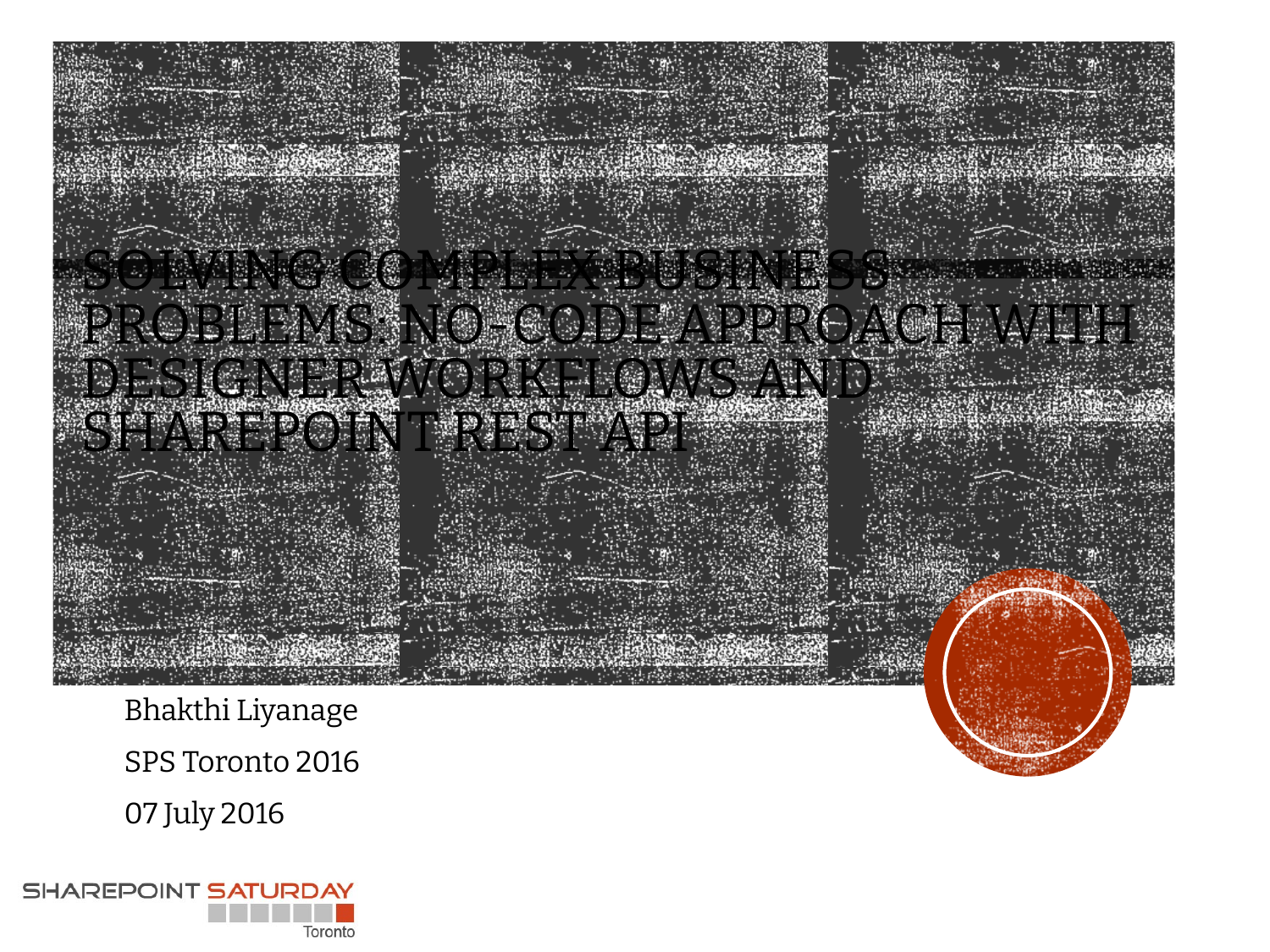

# Solving complex business problems: No-code approach with designer workflows and SharePoint REST API
Bhakthi Liyanage
SPS Toronto 2016
07 July 2016